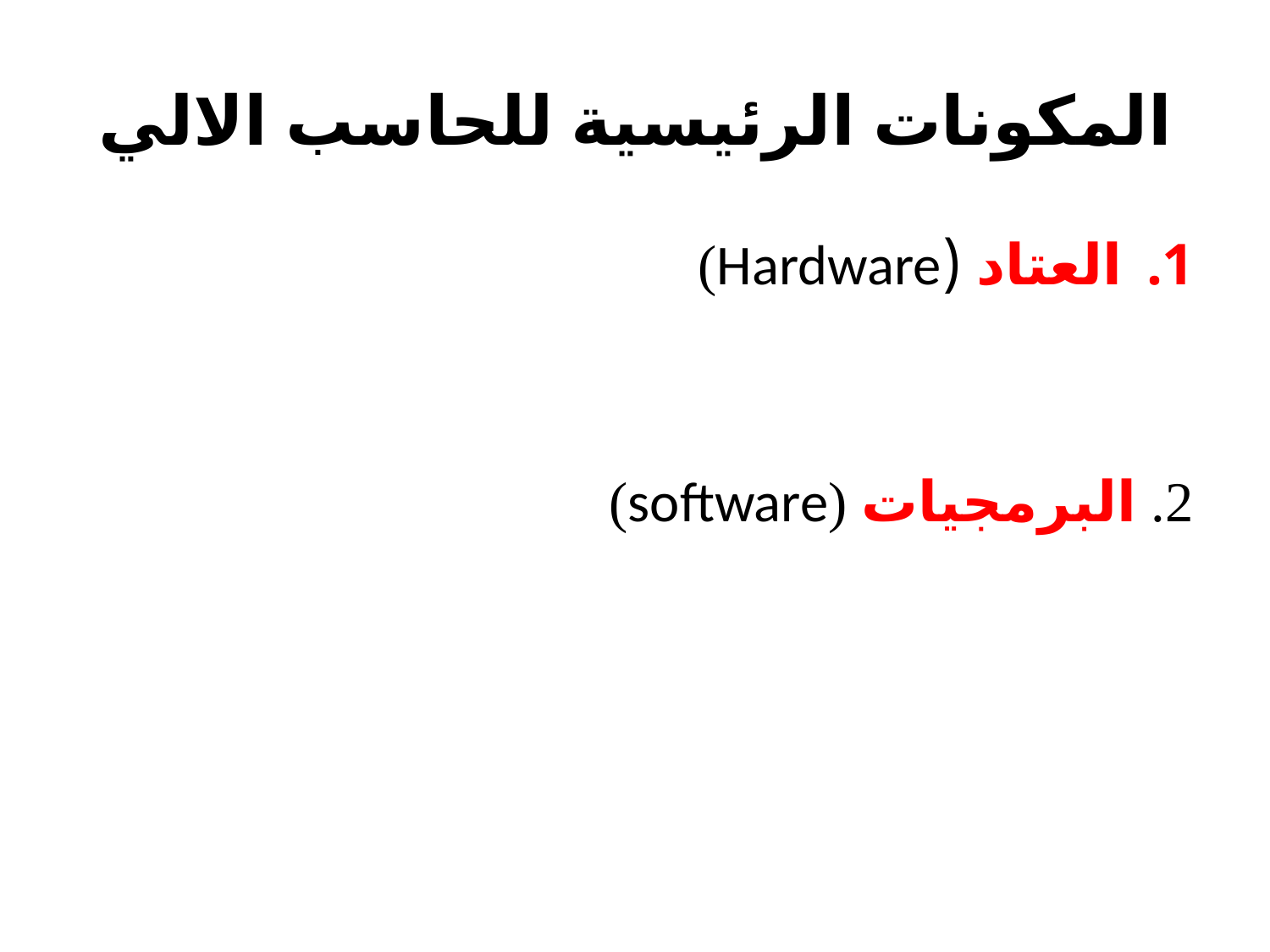

# المكونات الرئيسية للحاسب الالي
العتاد (Hardware)

2. البرمجيات (software)